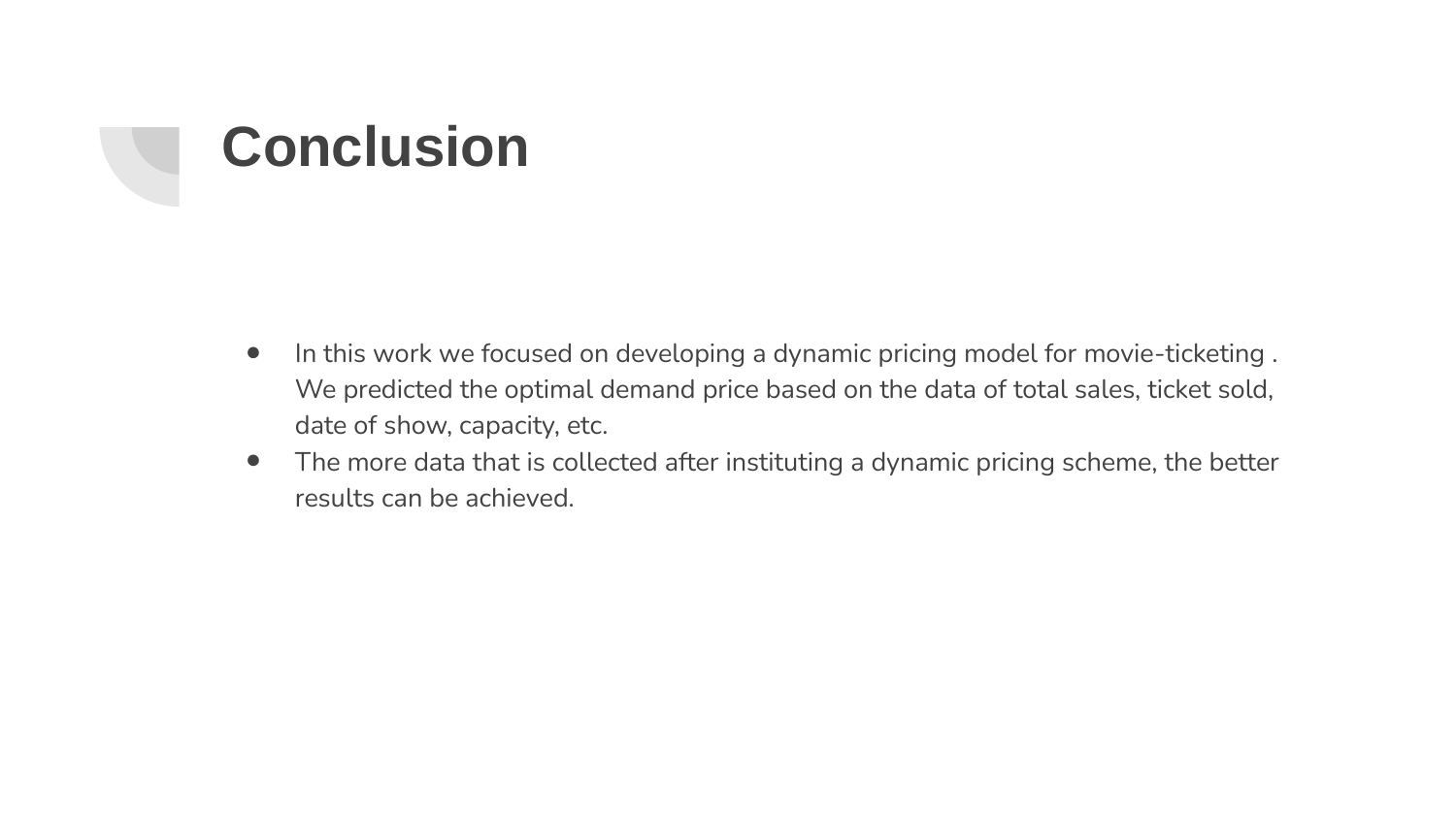

# Conclusion
In this work we focused on developing a dynamic pricing model for movie-ticketing . We predicted the optimal demand price based on the data of total sales, ticket sold, date of show, capacity, etc.
The more data that is collected after instituting a dynamic pricing scheme, the better results can be achieved.